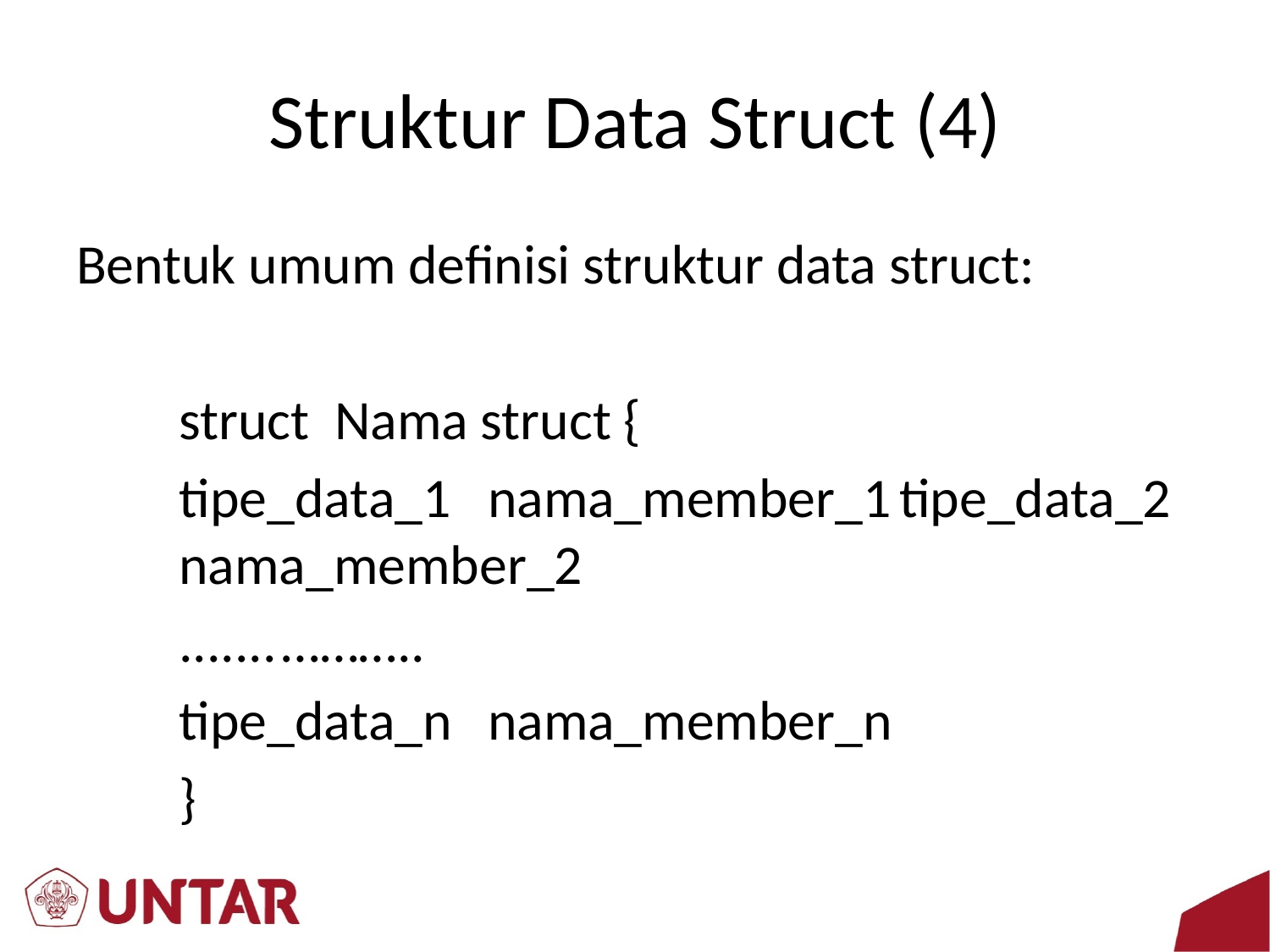

# Struktur Data Struct (4)
Bentuk umum definisi struktur data struct:

	struct  Nama struct {
		tipe_data_1 	nama_member_1				tipe_data_2		nama_member_2
		.......			………..
		tipe_data_n		nama_member_n
	}